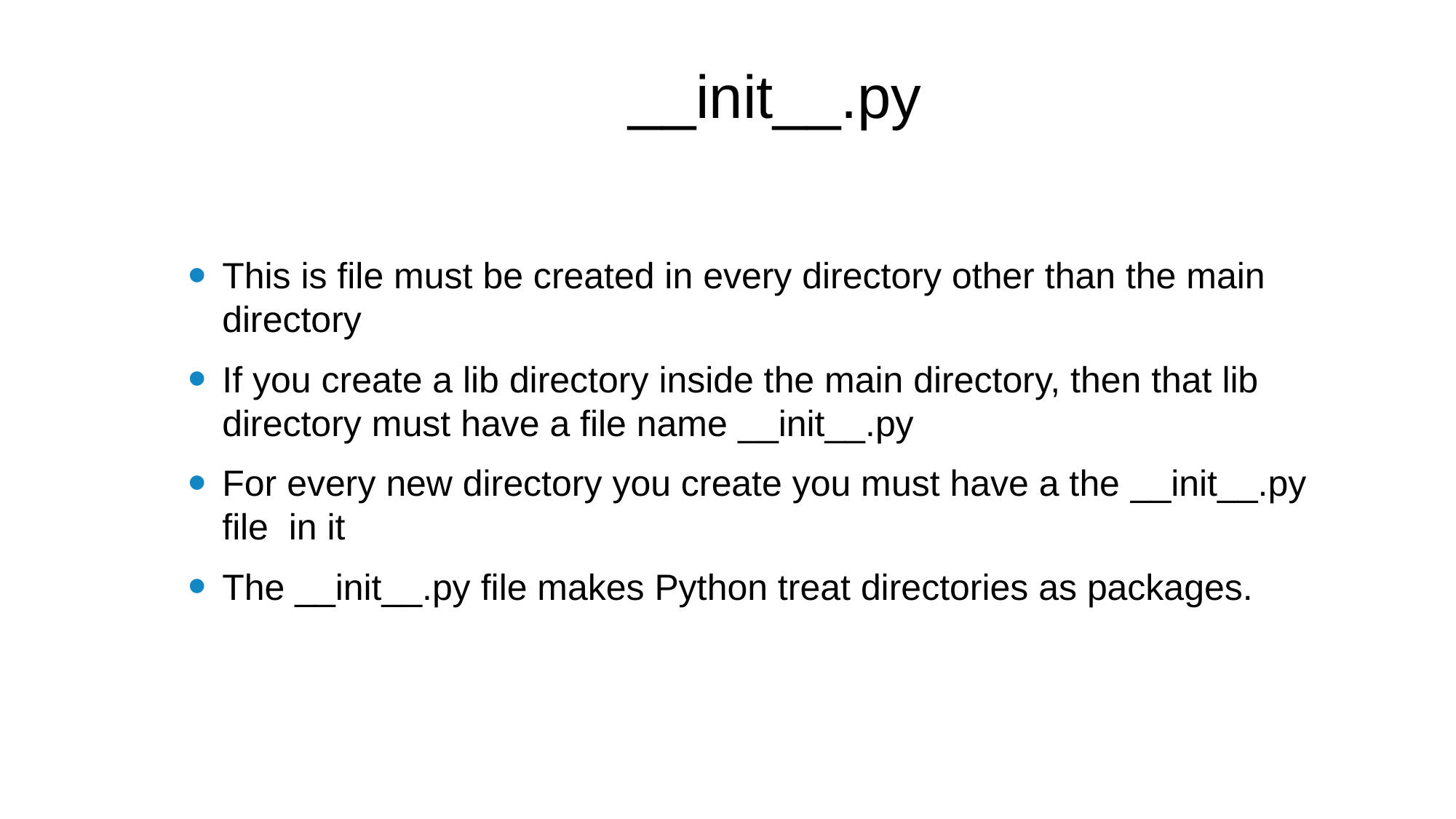

# __init__.py
This is file must be created in every directory other than the main directory
If you create a lib directory inside the main directory, then that lib directory must have a file name __init__.py
For every new directory you create you must have a the __init__.py file  in it
The __init__.py file makes Python treat directories as packages.